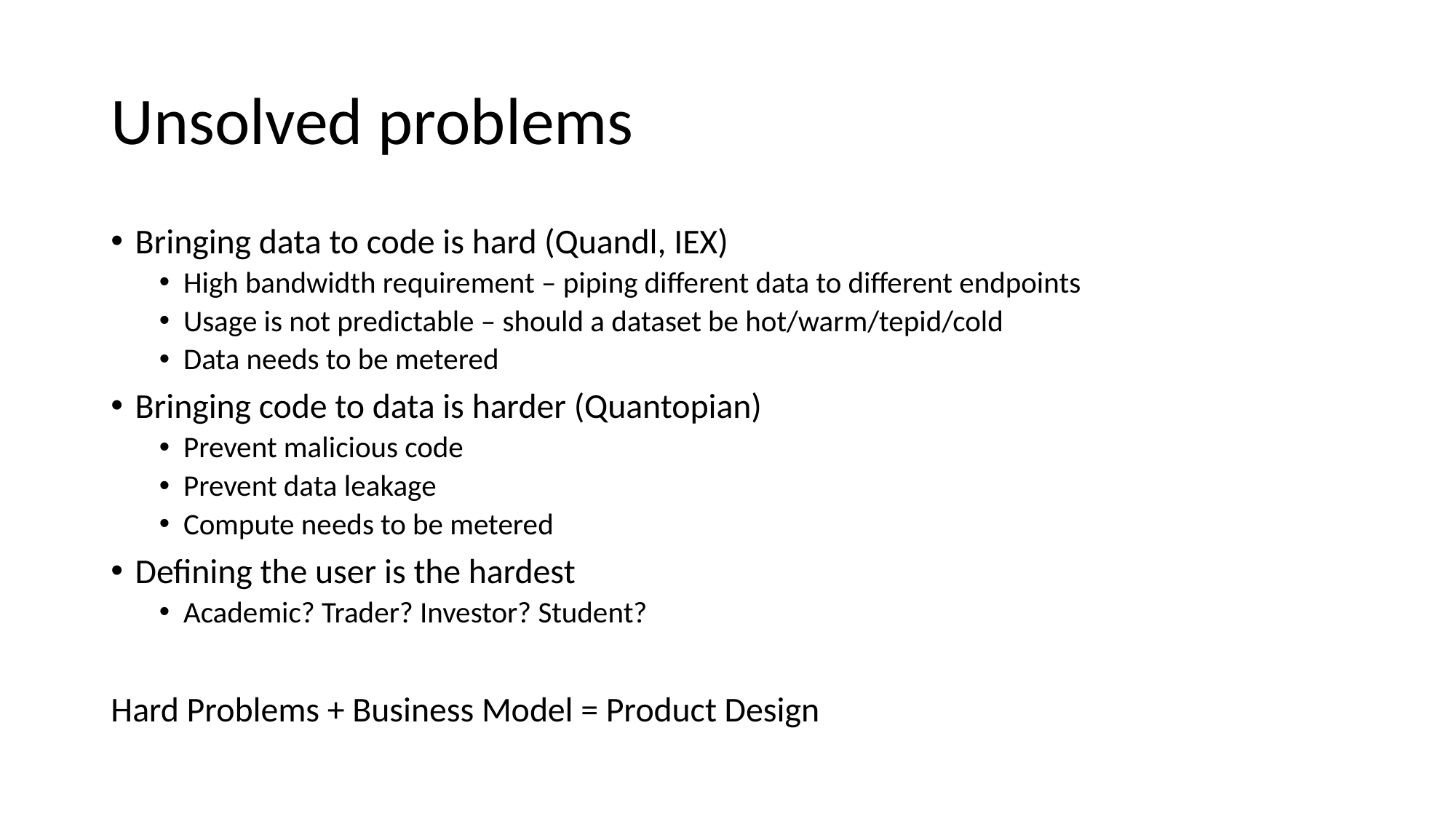

# Unsolved problems
Bringing data to code is hard (Quandl, IEX)
High bandwidth requirement – piping different data to different endpoints
Usage is not predictable – should a dataset be hot/warm/tepid/cold
Data needs to be metered
Bringing code to data is harder (Quantopian)
Prevent malicious code
Prevent data leakage
Compute needs to be metered
Defining the user is the hardest
Academic? Trader? Investor? Student?

Hard Problems + Business Model = Product Design